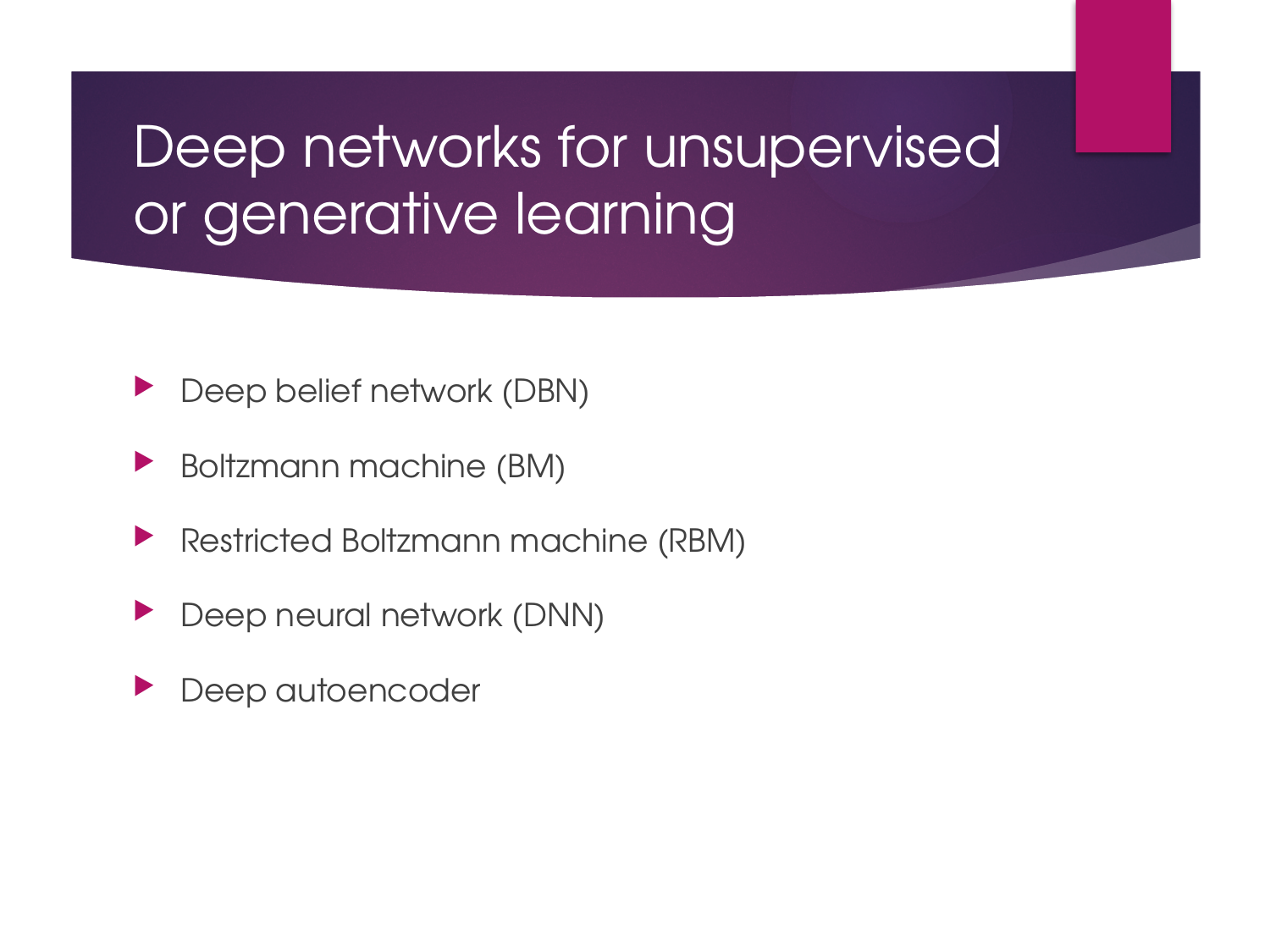

# Deep networks for unsupervised or generative learning
Deep belief network (DBN)
Boltzmann machine (BM)
Restricted Boltzmann machine (RBM)
Deep neural network (DNN)
Deep autoencoder